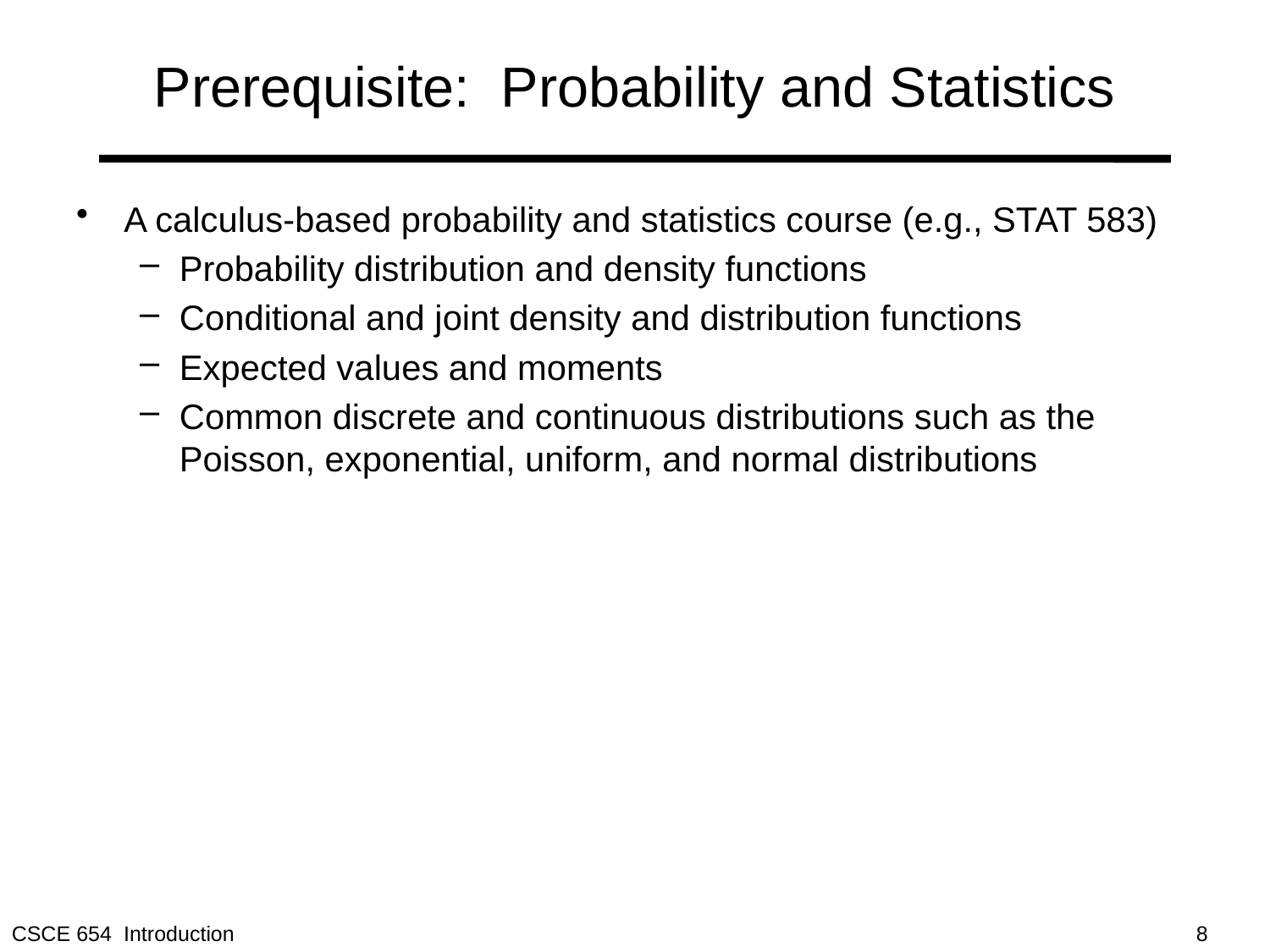

# Prerequisite:  Probability and Statistics
A calculus-based probability and statistics course (e.g., STAT 583)
Probability distribution and density functions
Conditional and joint density and distribution functions
Expected values and moments
Common discrete and continuous distributions such as the Poisson, exponential, uniform, and normal distributions